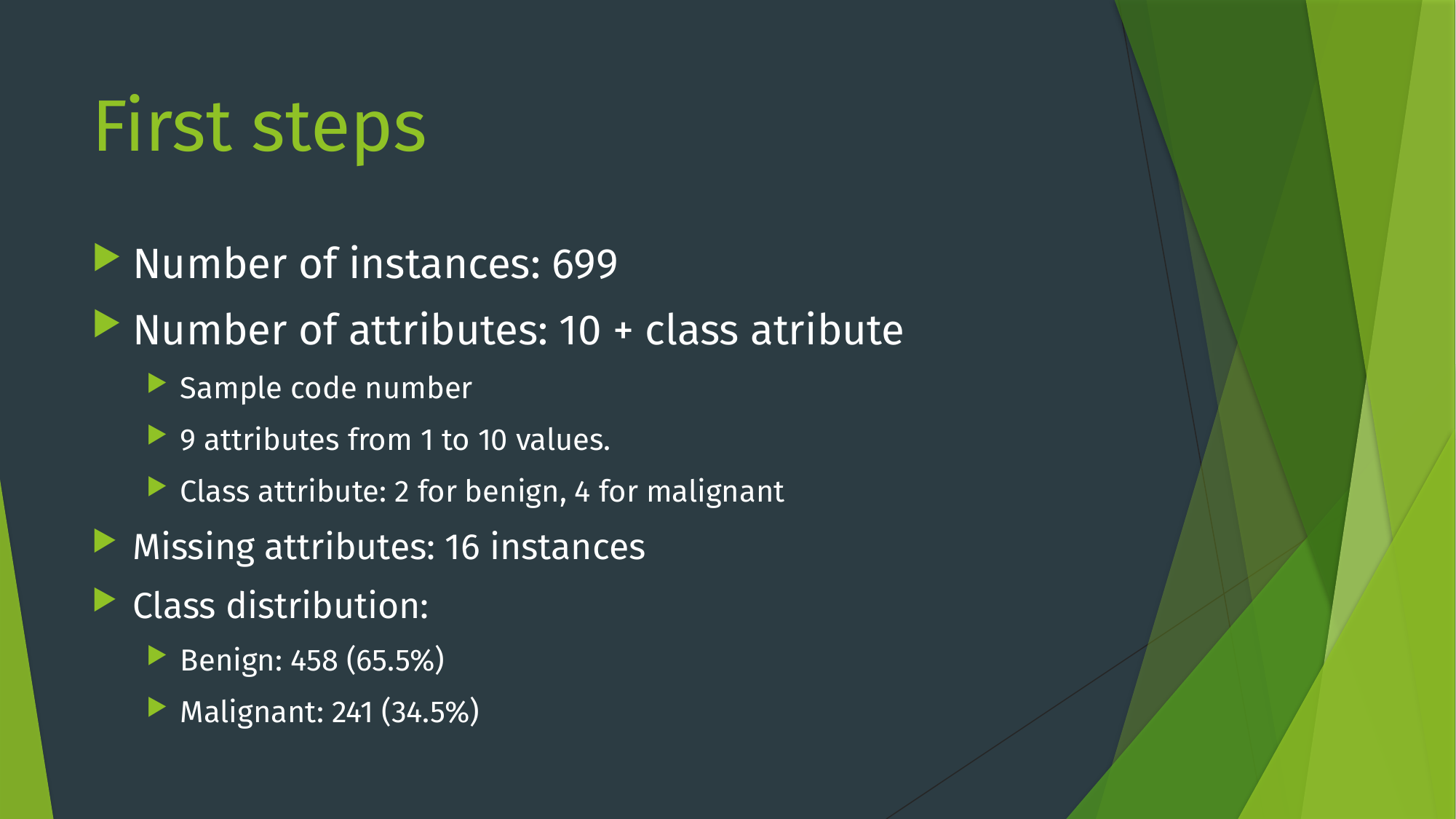

# First steps
Number of instances: 699
Number of attributes: 10 + class atribute
Sample code number
9 attributes from 1 to 10 values.
Class attribute: 2 for benign, 4 for malignant
Missing attributes: 16 instances
Class distribution:
Benign: 458 (65.5%)
Malignant: 241 (34.5%)